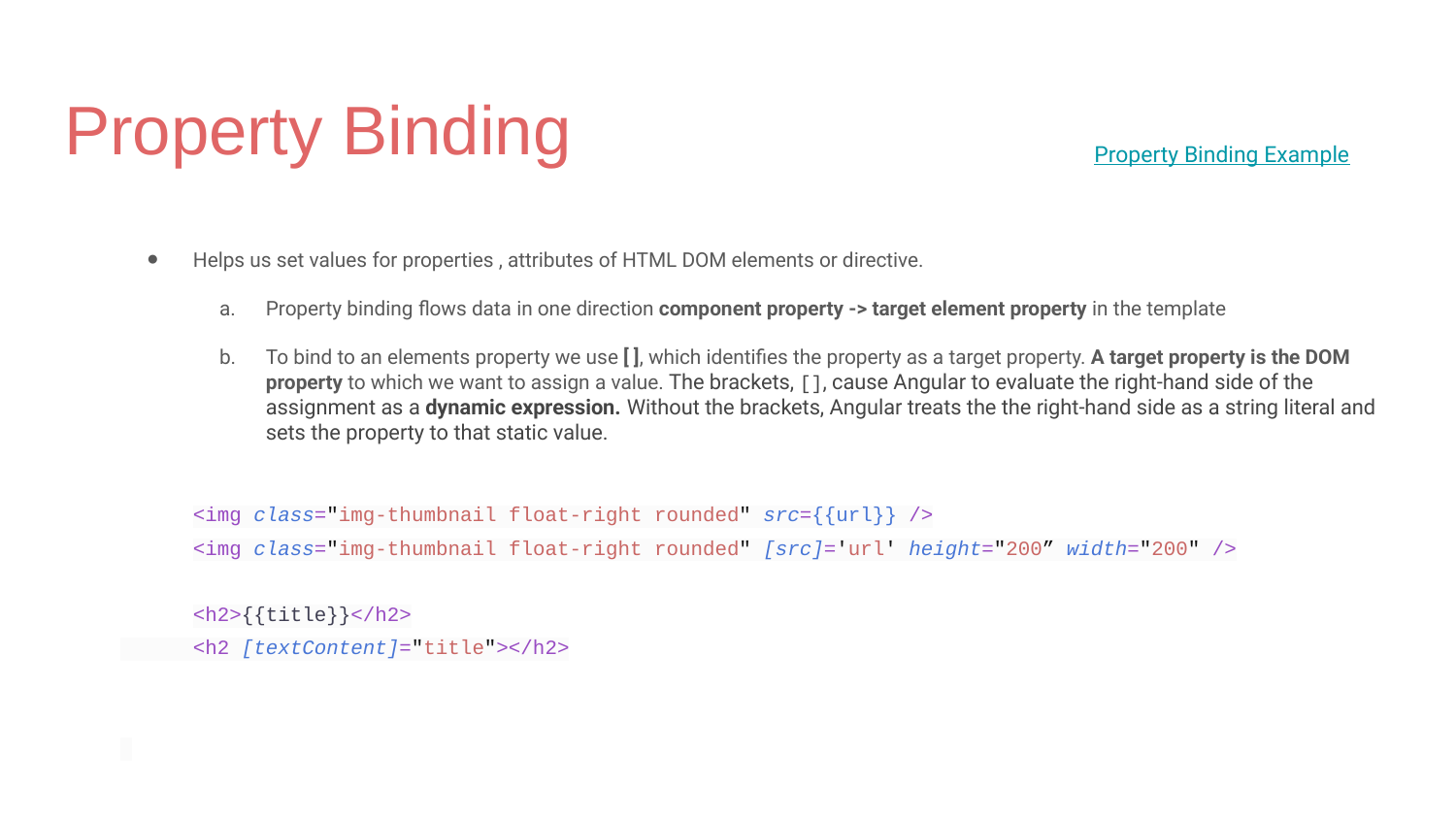

# Property Binding
Property Binding Example

Helps us set values for properties , attributes of HTML DOM elements or directive.

Property binding flows data in one direction component property -> target element property in the template

To bind to an elements property we use [ ], which identifies the property as a target property. A target property is the DOM property to which we want to assign a value. The brackets, [], cause Angular to evaluate the right-hand side of the assignment as a dynamic expression. Without the brackets, Angular treats the the right-hand side as a string literal and sets the property to that static value.

<img class="img-thumbnail float-right rounded" src={{url}} />
<img class="img-thumbnail float-right rounded" [src]='url' height="200” width="200" />

<h2>{{title}}</h2>
      <h2 [textContent]="title"></h2>